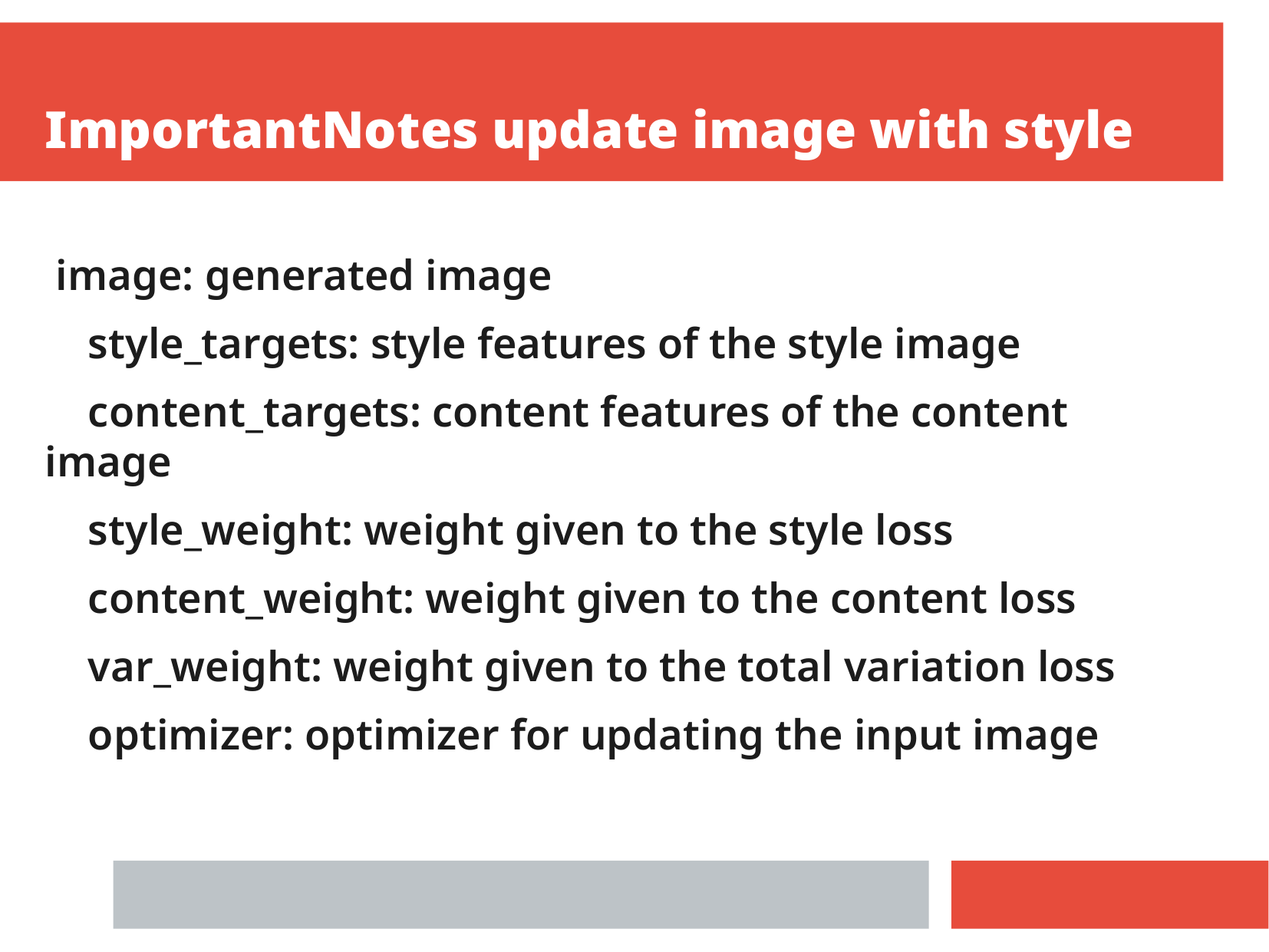

ImportantNotes update image with style
 image: generated image
    style_targets: style features of the style image
    content_targets: content features of the content image
    style_weight: weight given to the style loss
    content_weight: weight given to the content loss
    var_weight: weight given to the total variation loss
    optimizer: optimizer for updating the input image